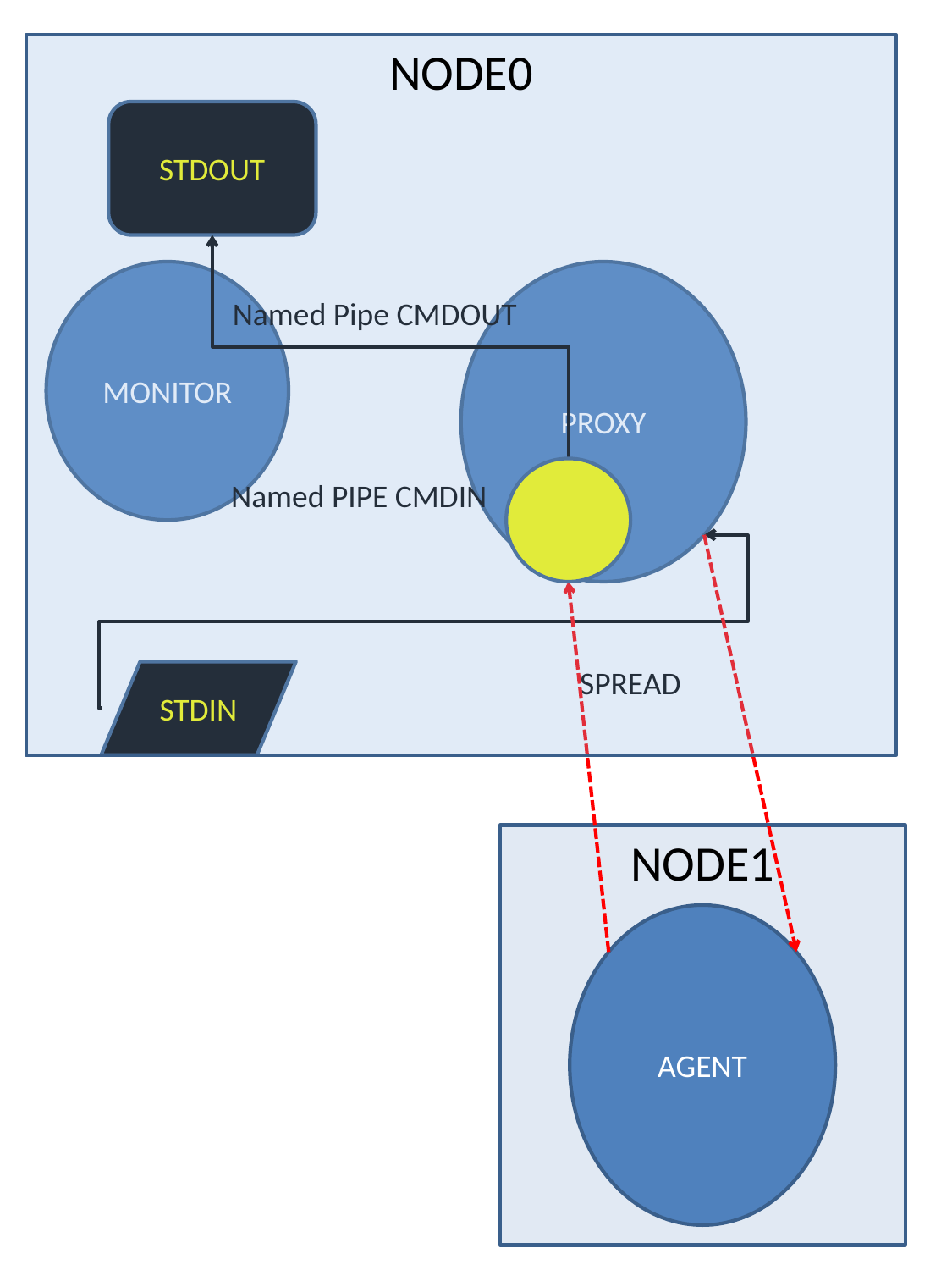

NODE0
STDOUT
MONITOR
PROXY
Named Pipe CMDOUT

Named PIPE CMDIN
SPREAD
STDIN
NODE1
AGENT